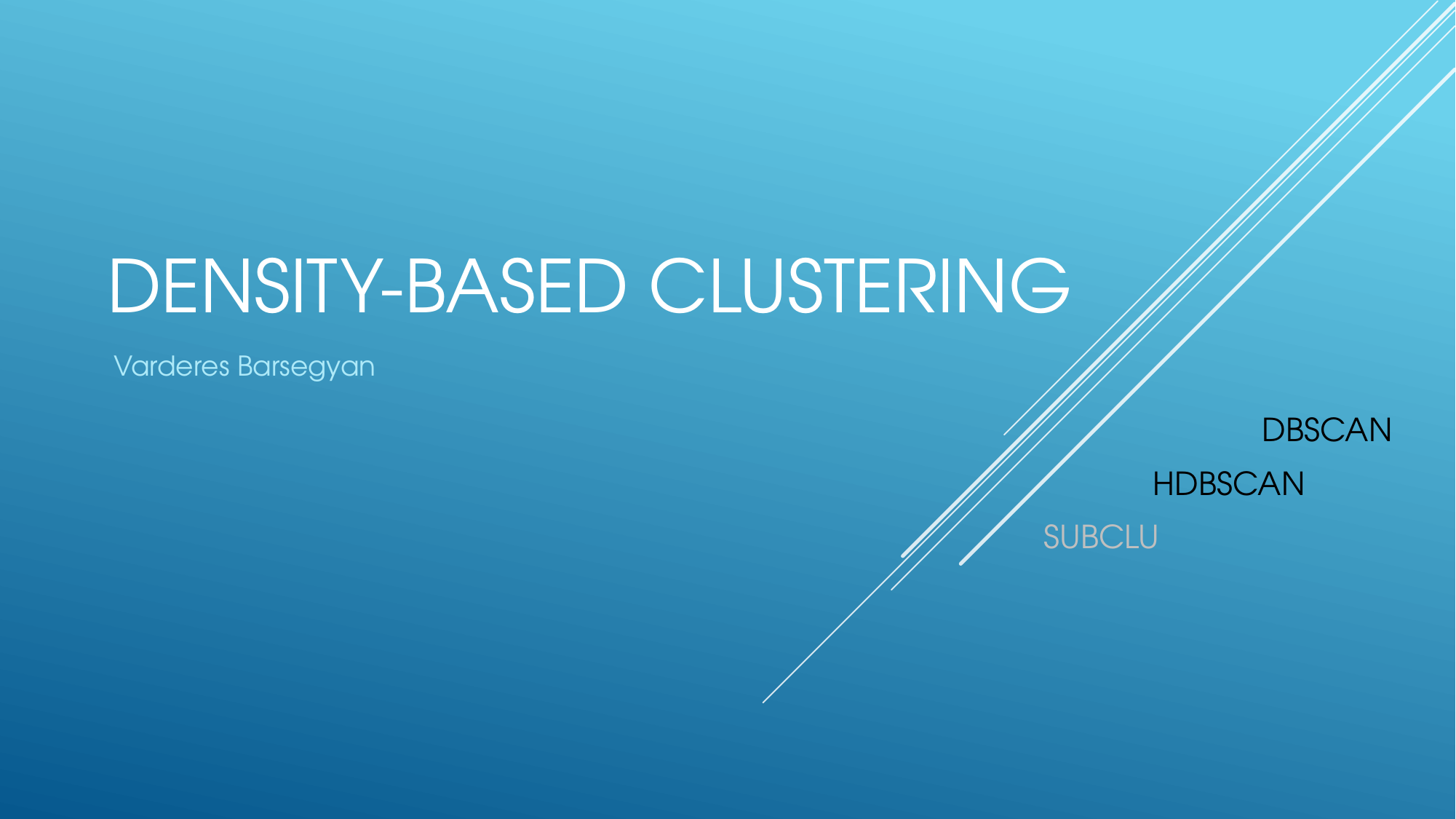

# Density-based clustering
Varderes Barsegyan
		DBSCAN
	HDBSCAN
SUBCLU